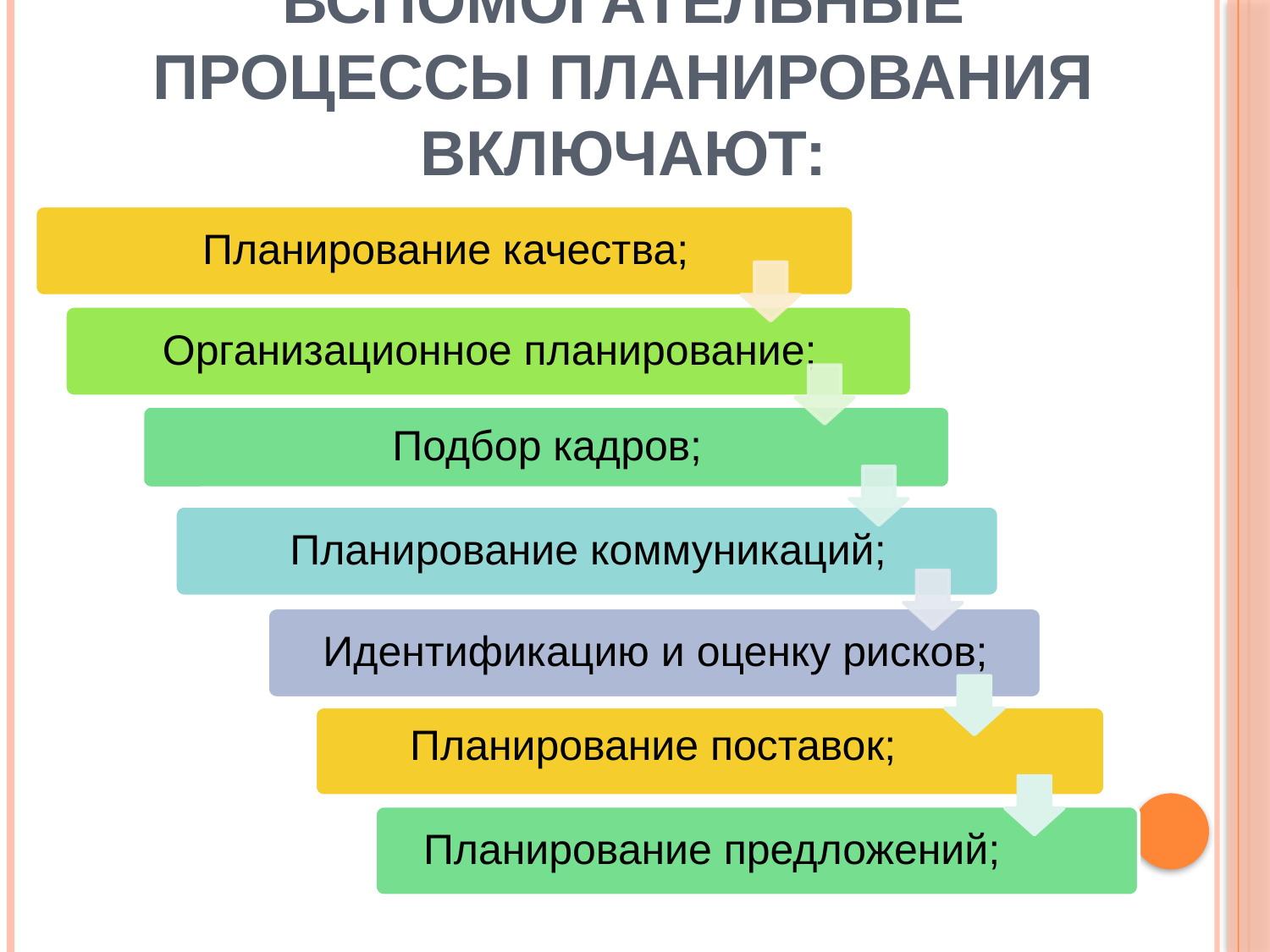

# Вспомогательные процессы планирования включают:
Планирование качества;
Организационное планирование;
Подбор кадров;
Планирование коммуникаций;
Идентификацию и оценку рисков;

Планирование поставок;

Планирование предложений;